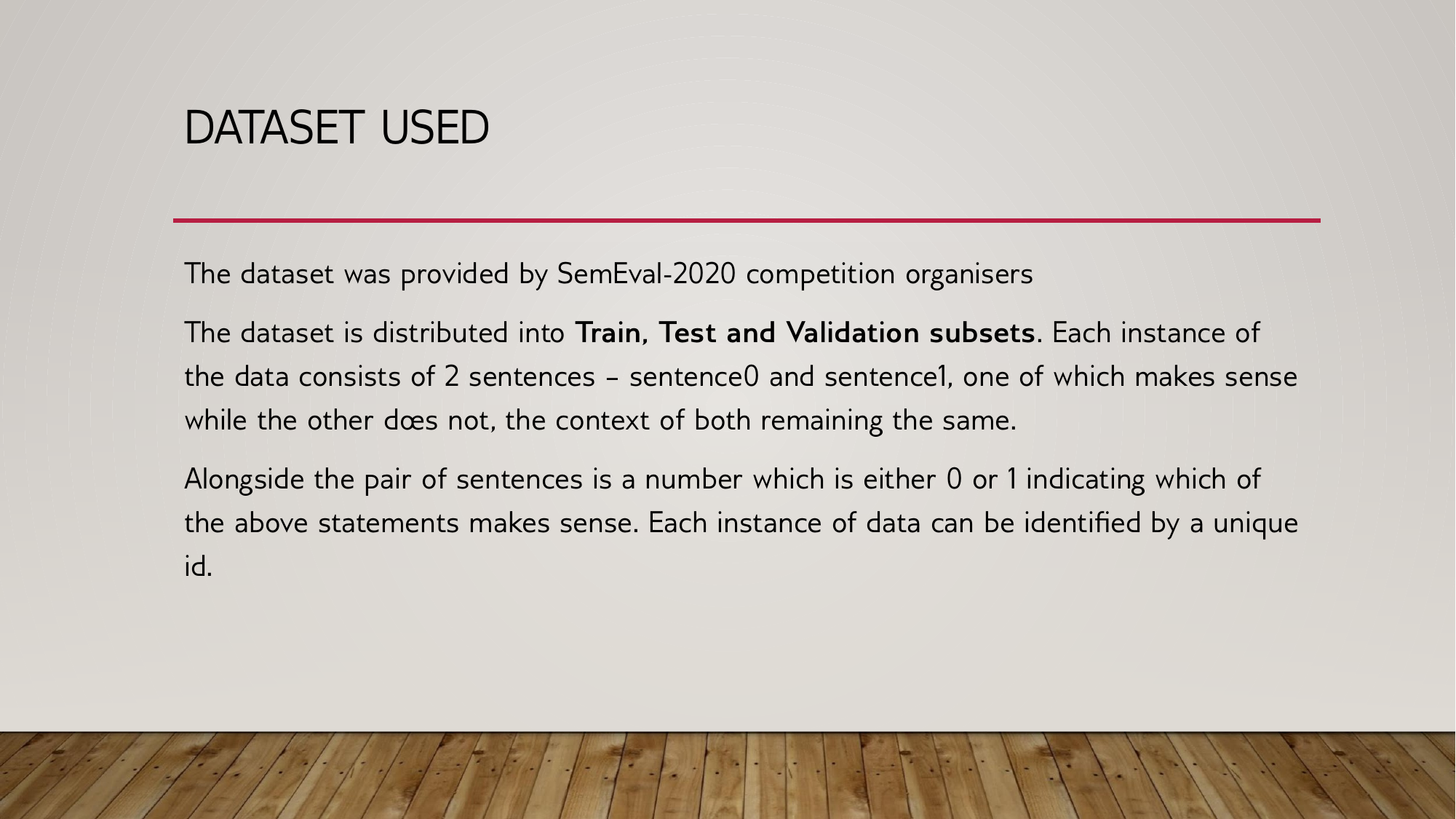

# DATASET USED
The dataset was provided by SemEval-2020 competition organisers
The dataset is distributed into Train, Test and Validation subsets. Each instance of the data consists of 2 sentences – sentence0 and sentence1, one of which makes sense while the other does not, the context of both remaining the same.
Alongside the pair of sentences is a number which is either 0 or 1 indicating which of the above statements makes sense. Each instance of data can be identified by a unique id.